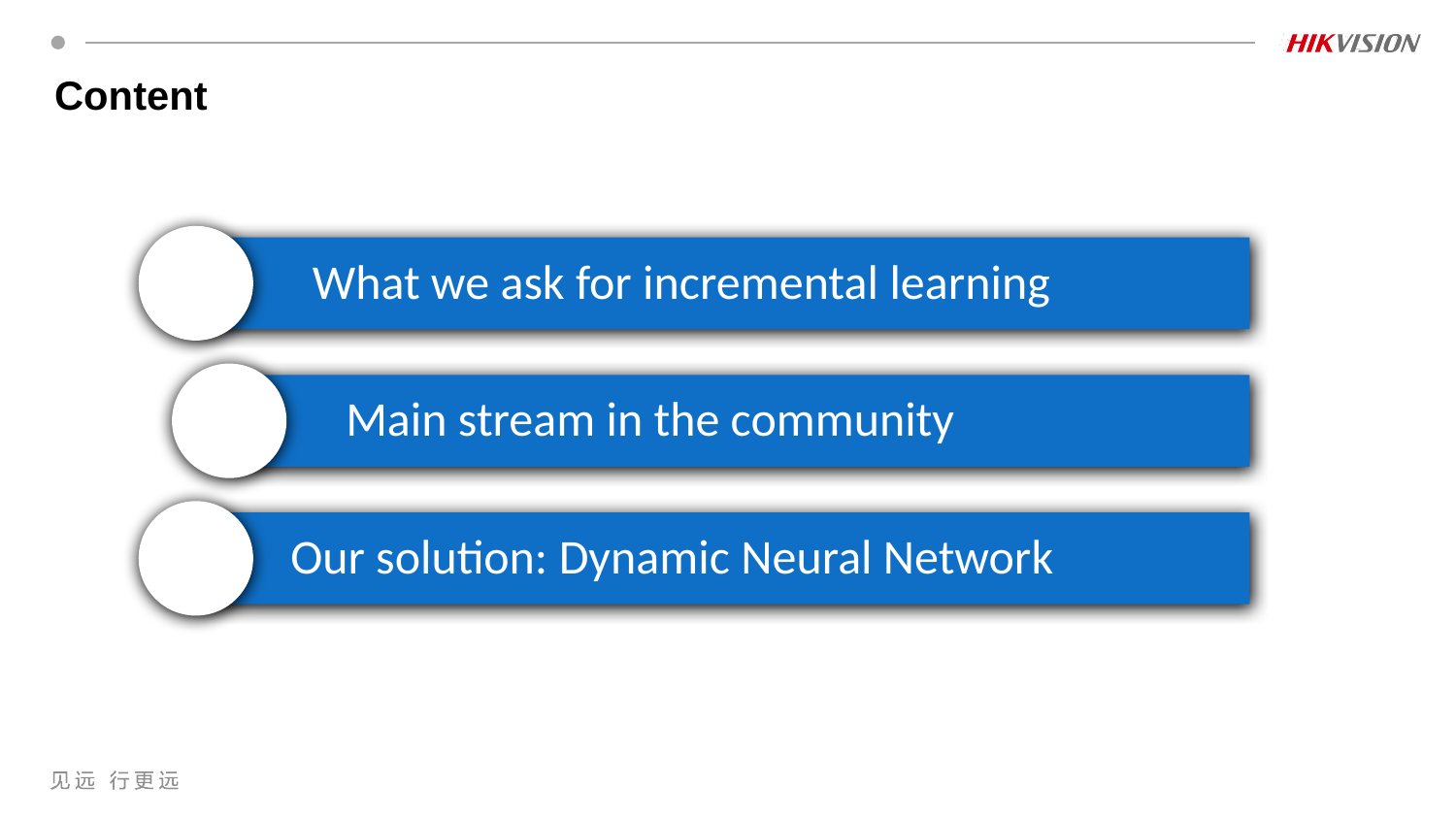

# Content
    What we ask for incremental learning
    Main stream in the community
  Our solution: Dynamic Neural Network